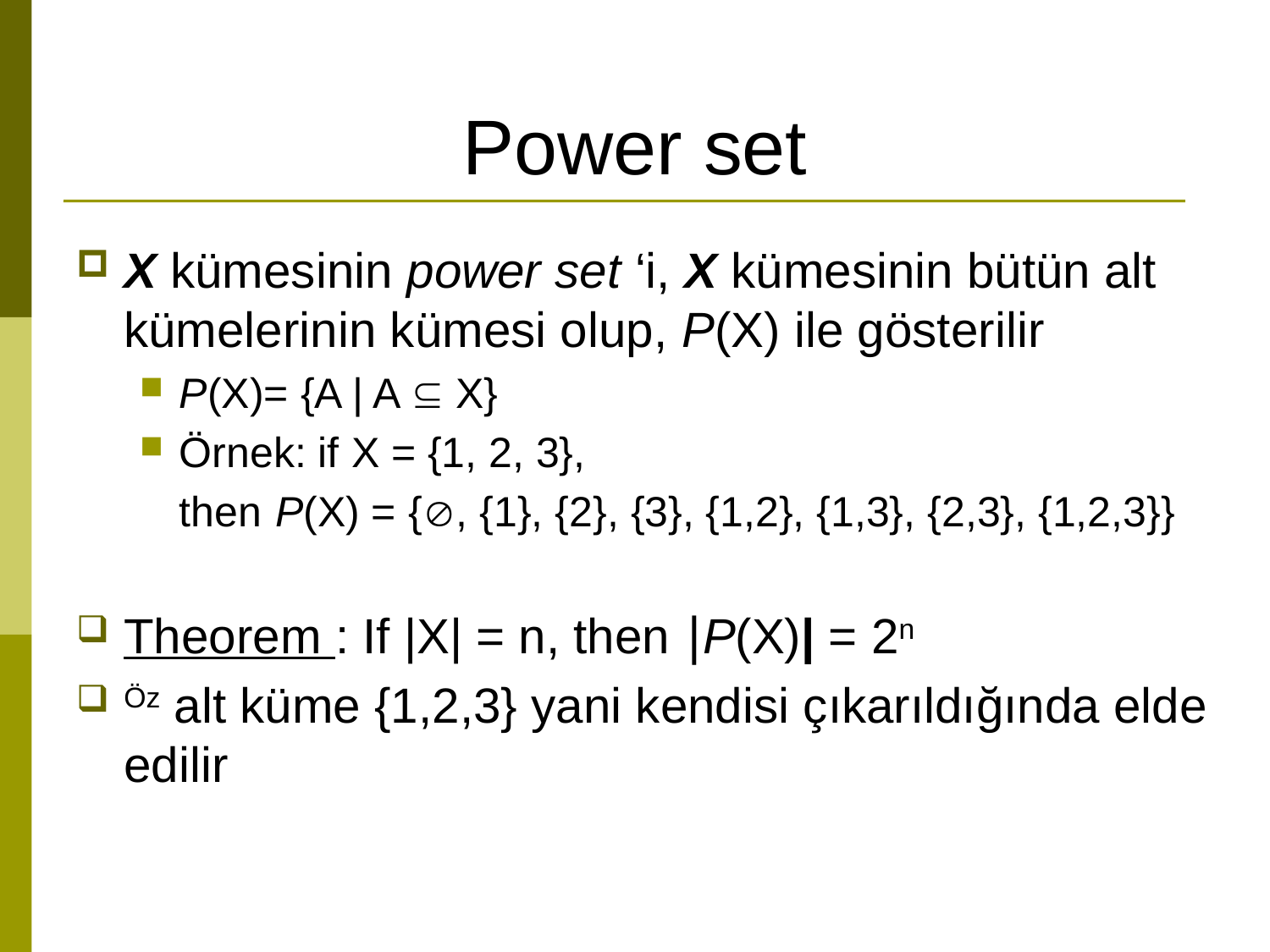

# Power set
X kümesinin power set ‘i, X kümesinin bütün alt kümelerinin kümesi olup, P(X) ile gösterilir
P(X)= {A | A ⊆ X}
Örnek: if X = {1, 2, 3},
	then P(X) = {∅, {1}, {2}, {3}, {1,2}, {1,3}, {2,3}, {1,2,3}}

Theorem : If |X| = n, then |P(X)| = 2n
Öz alt küme {1,2,3} yani kendisi çıkarıldığında elde edilir